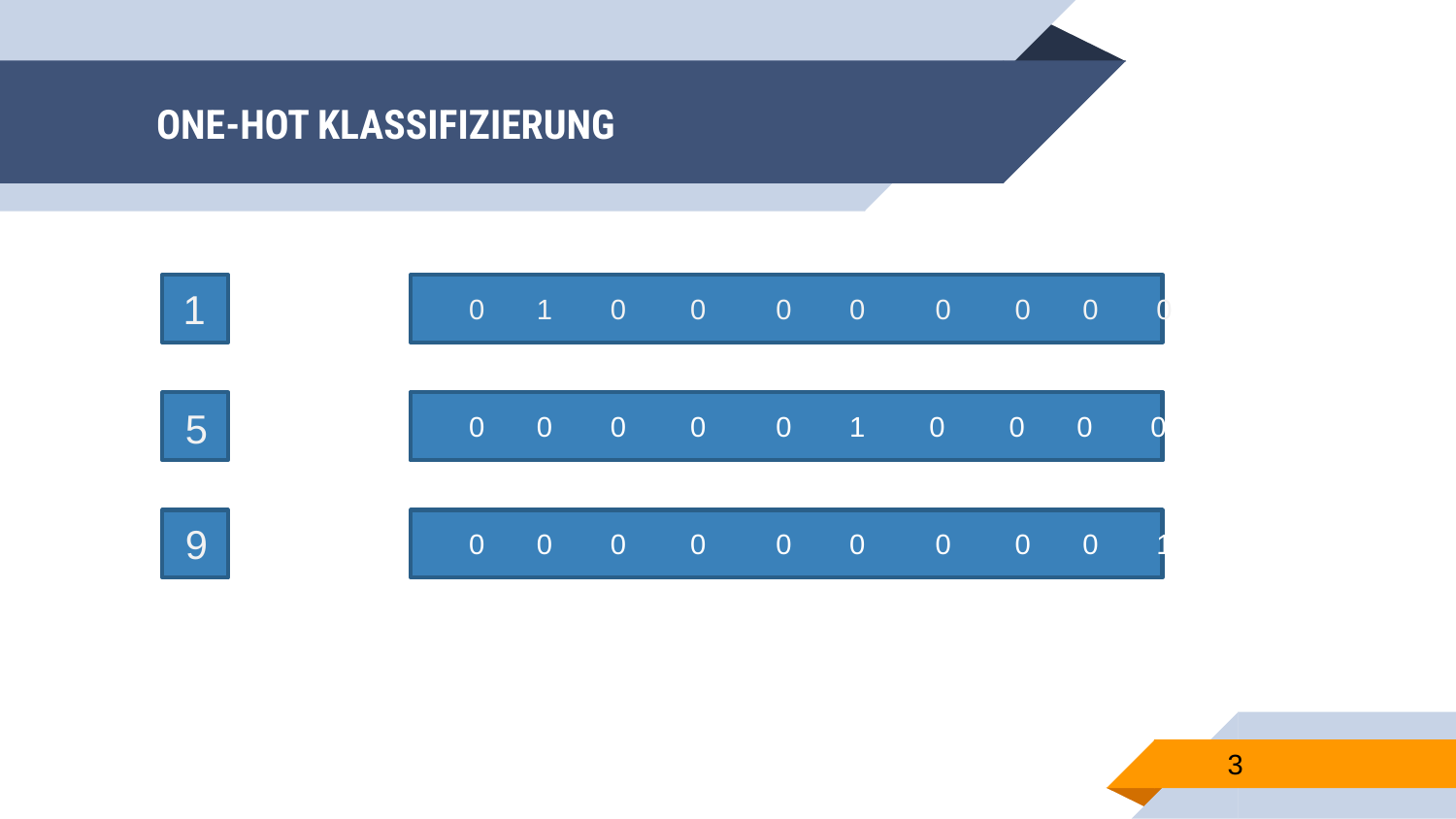

# ONE-HOT KLASSIFIZIERUNG

0         1          0           0            0          0            0           0         0          0
1

0         0          0           0            0          1           0           0         0          0

5

0         0          0           0            0          0            0           0         0          1
9
3